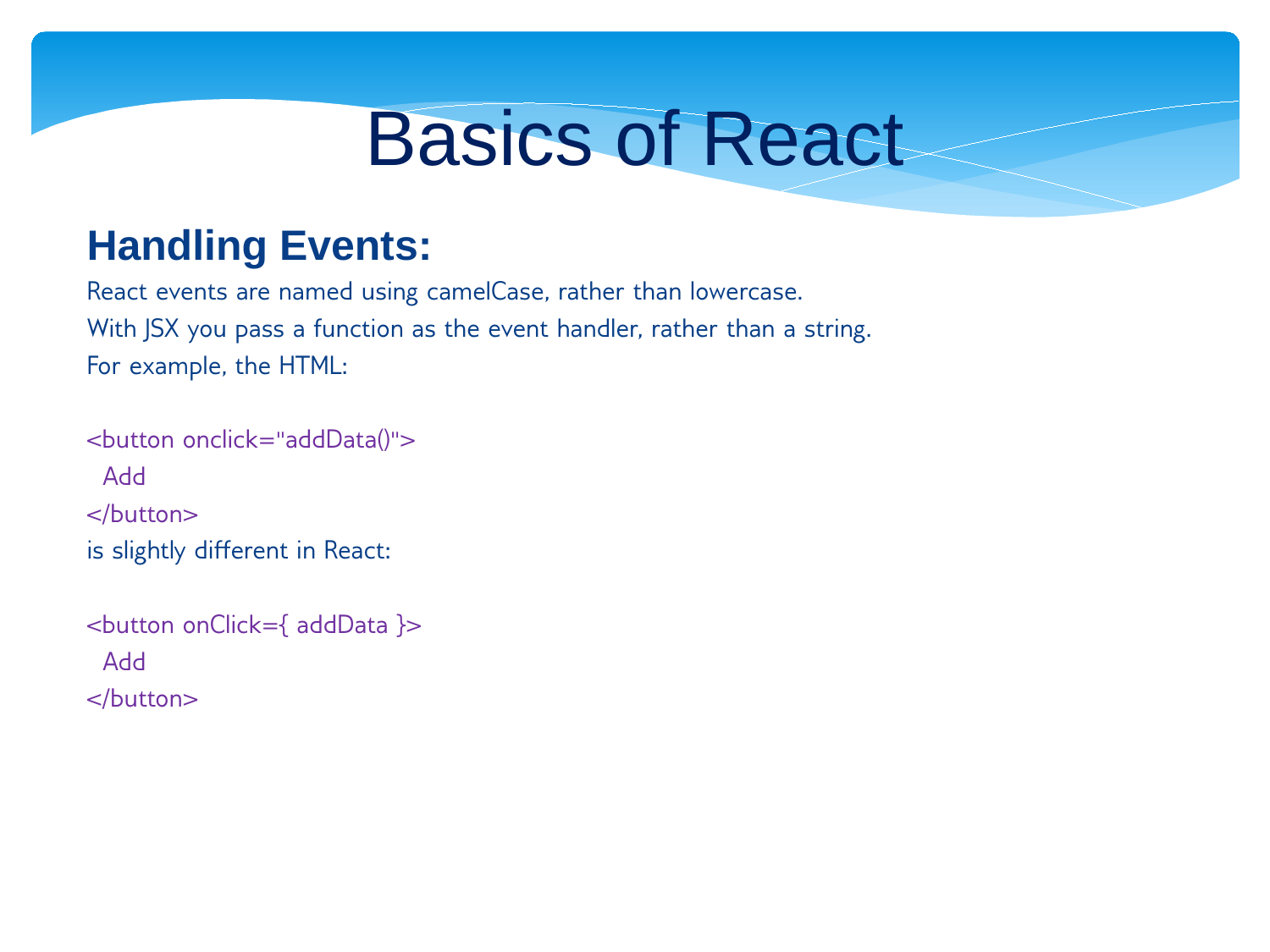

Basics of React
Handling Events:
React events are named using camelCase, rather than lowercase.
With JSX you pass a function as the event handler, rather than a string.
For example, the HTML:

<button onclick="addData()">
  Add
</button>
is slightly different in React:

<button onClick={ addData }>
  Add
</button>